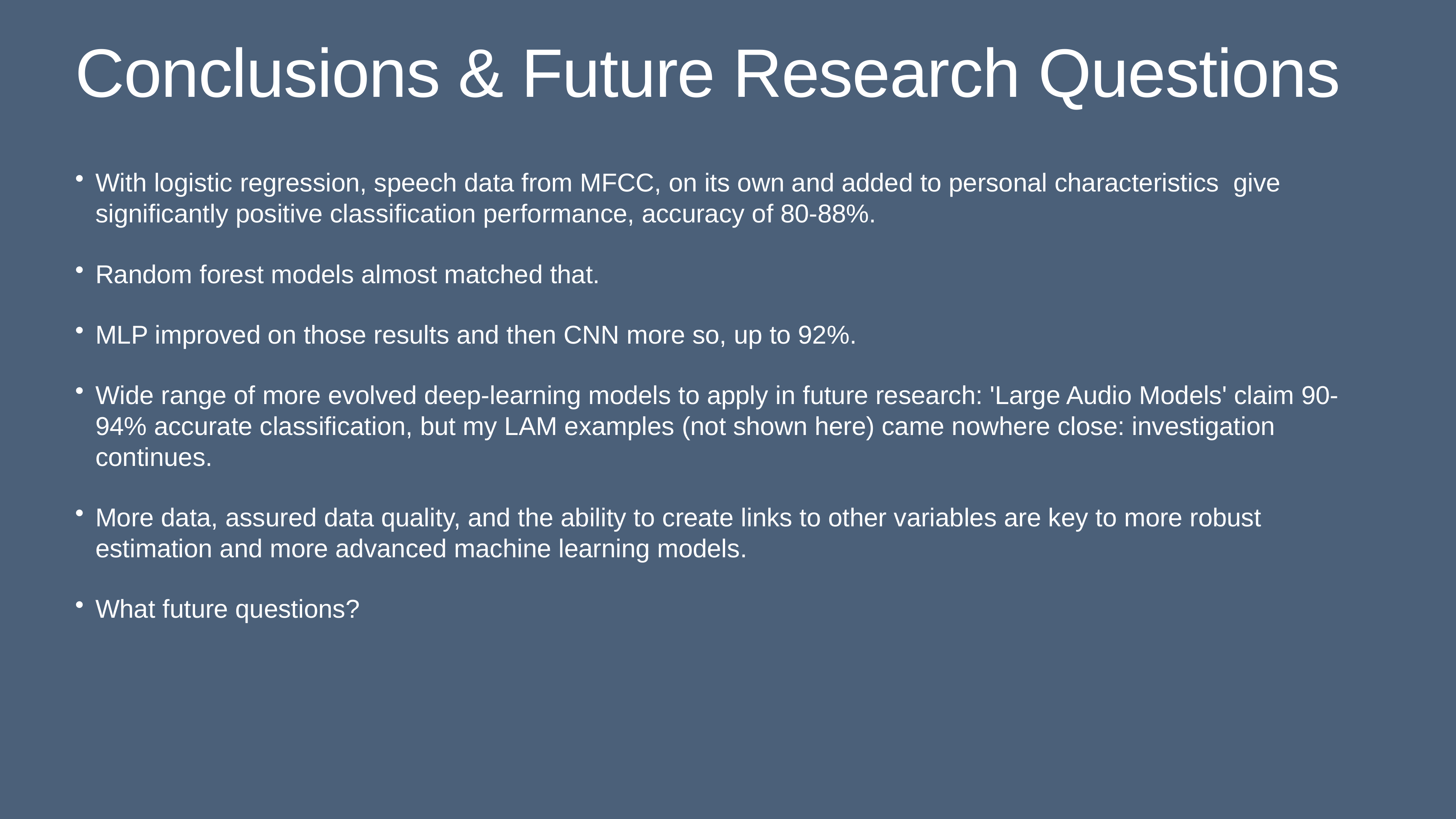

# Conclusions & Future Research Questions
With logistic regression, speech data from MFCC, on its own and added to personal characteristics  give significantly positive classification performance, accuracy of 80-88%.
Random forest models almost matched that.
MLP improved on those results and then CNN more so, up to 92%.
Wide range of more evolved deep-learning models to apply in future research: 'Large Audio Models' claim 90-94% accurate classification, but my LAM examples (not shown here) came nowhere close: investigation continues.
More data, assured data quality, and the ability to create links to other variables are key to more robust estimation and more advanced machine learning models.
What future questions?
29